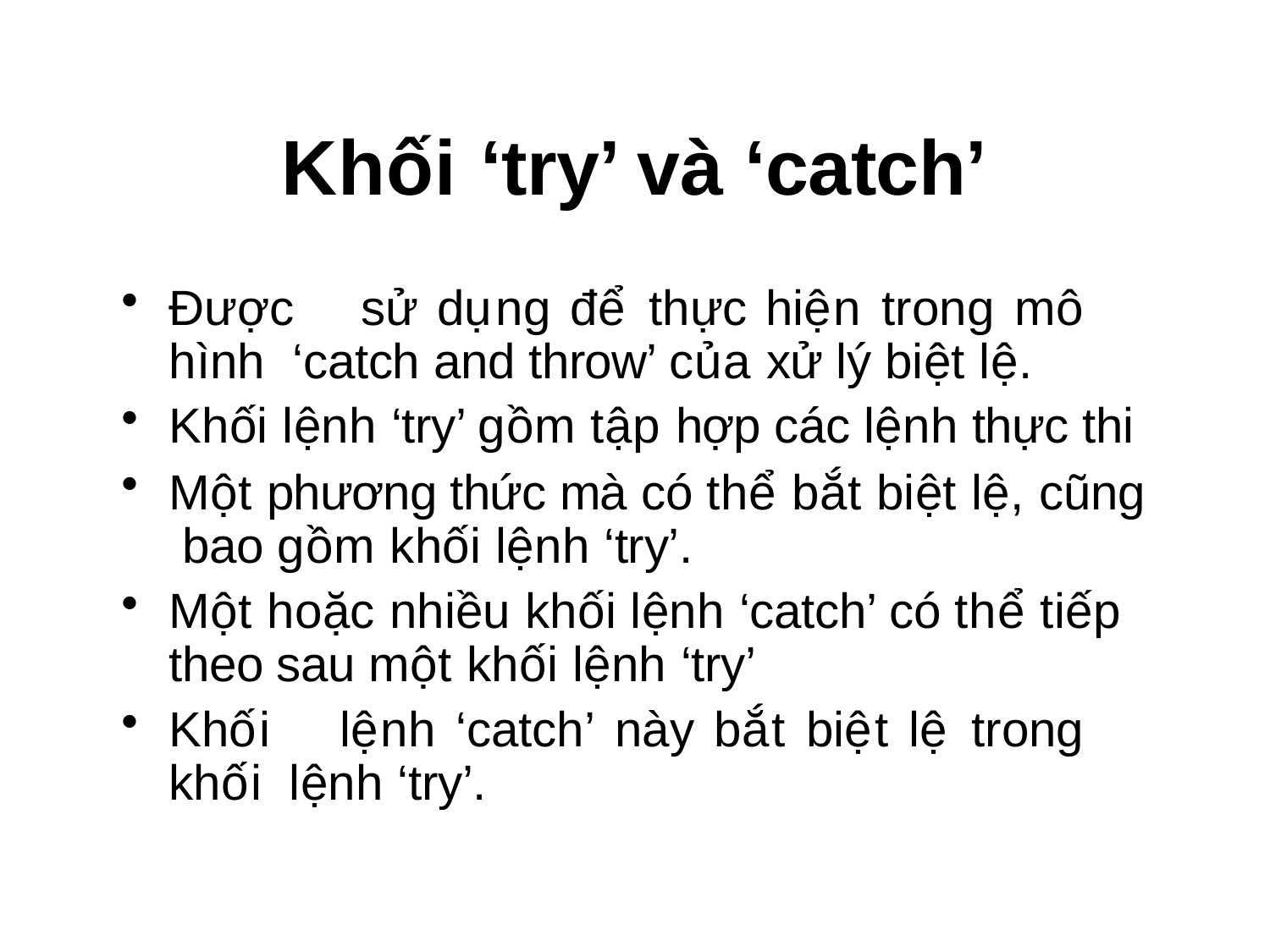

# Khối ‘try’ và ‘catch’
Được	sử	dụng	để	thực	hiện trong mô	hình  ‘catch and throw’ của xử lý biệt lệ.
Khối lệnh ‘try’ gồm tập hợp các lệnh thực thi
Một phương thức mà có thể bắt biệt lệ, cũng  bao gồm khối lệnh ‘try’.
Một hoặc nhiều khối lệnh ‘catch’ có thể tiếp  theo sau một khối lệnh ‘try’
Khối	lệnh	‘catch’	này	bắt	biệt	lệ	trong	khối  lệnh ‘try’.